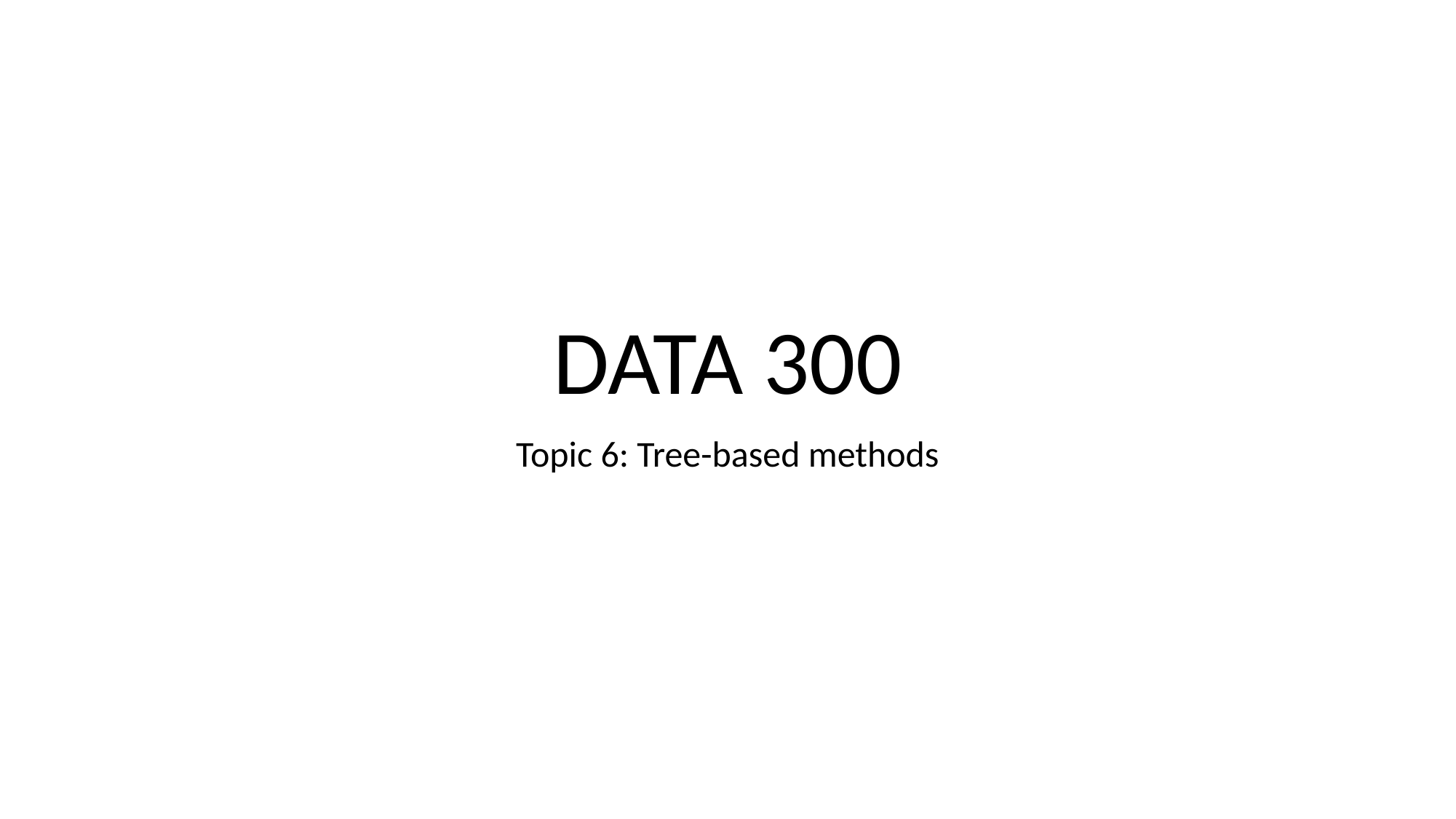

# DATA 300
Topic 6: Tree-based methods